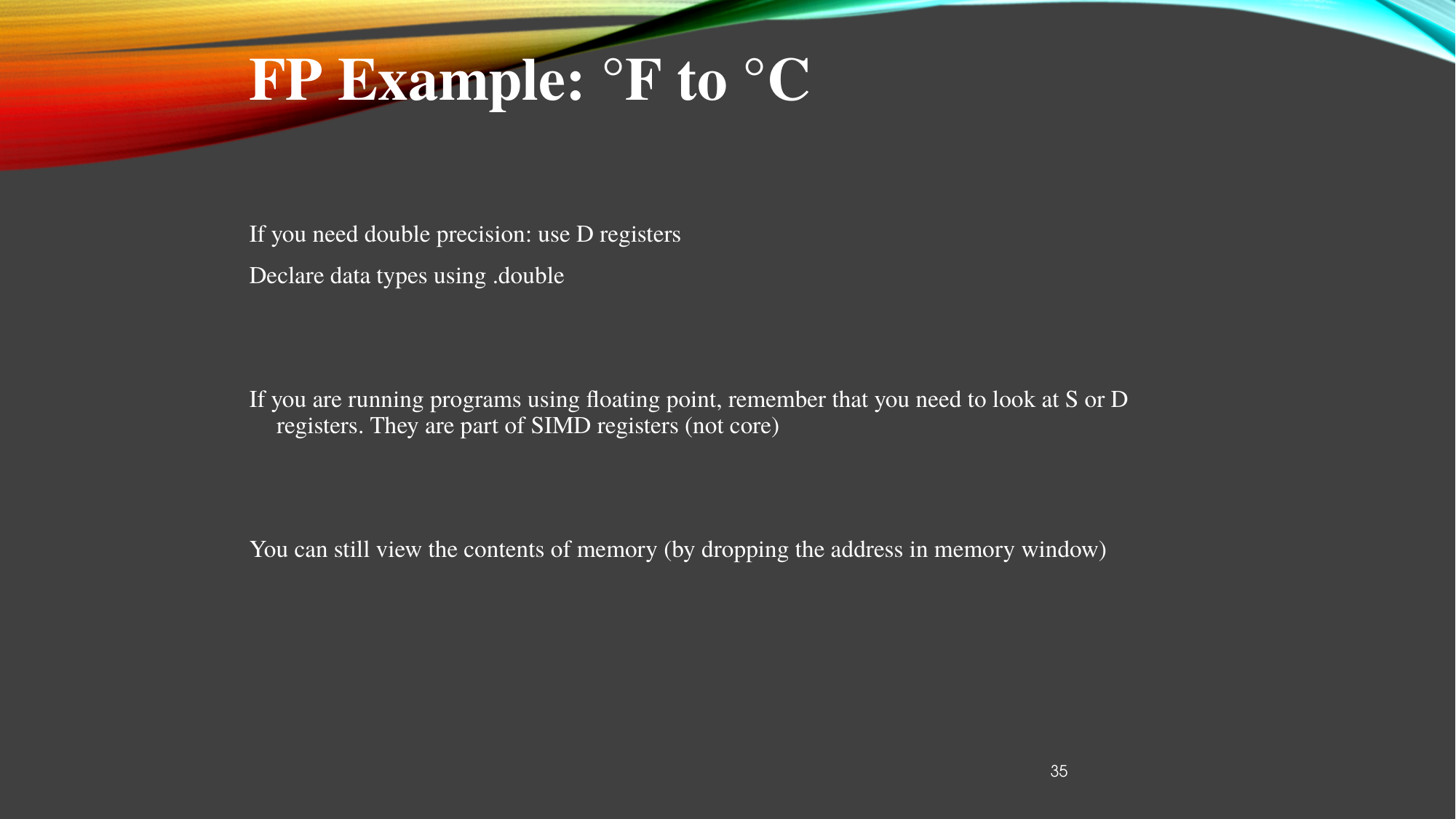

FP Example: °F to °C
If you need double precision: use D registers
Declare data types using .double

If you are running programs using floating point, remember that you need to look at S or D registers. They are part of SIMD registers (not core)

You can still view the contents of memory (by dropping the address in memory window)
35